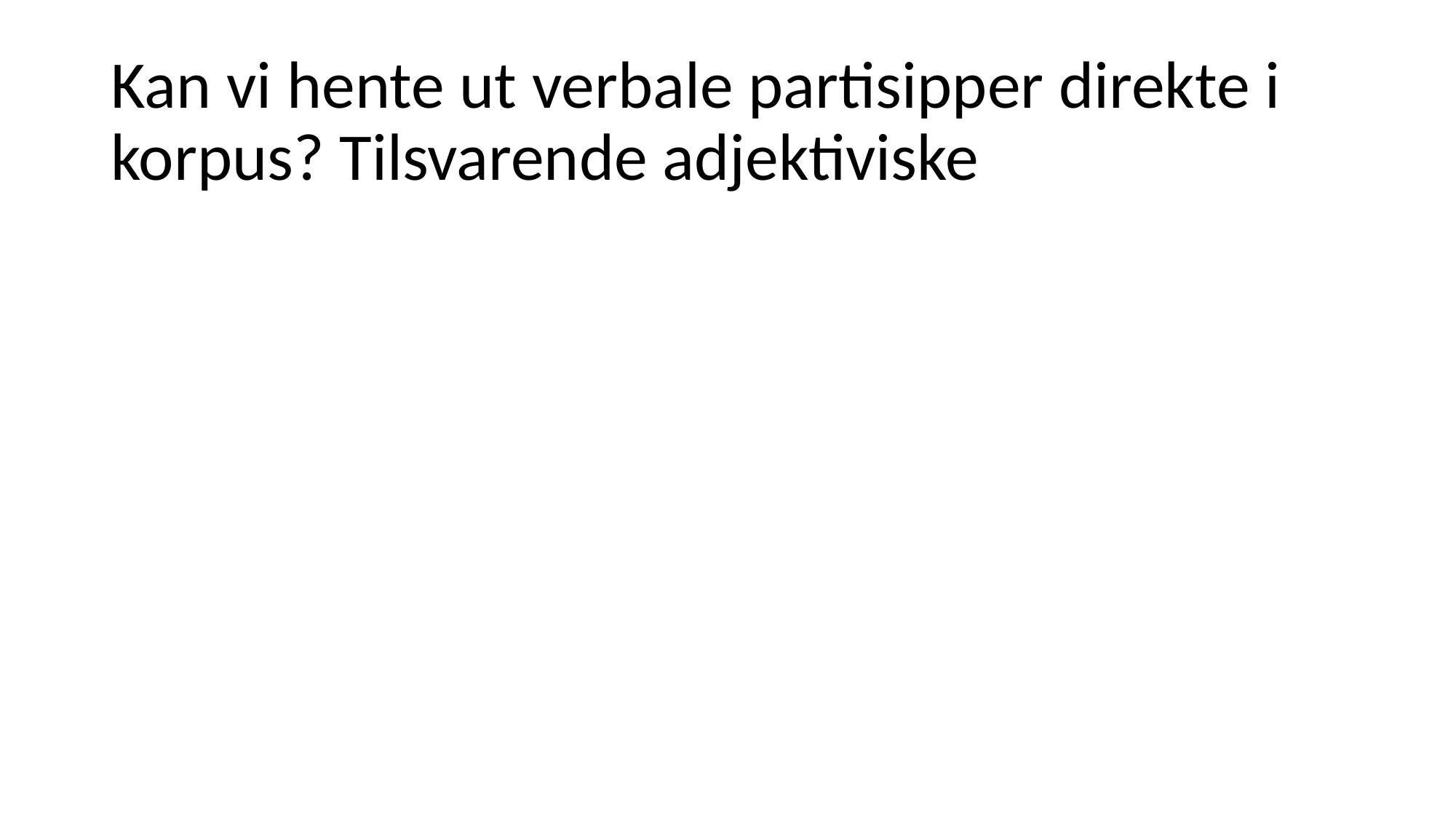

# Kan vi hente ut verbale partisipper direkte i korpus? Tilsvarende adjektiviske